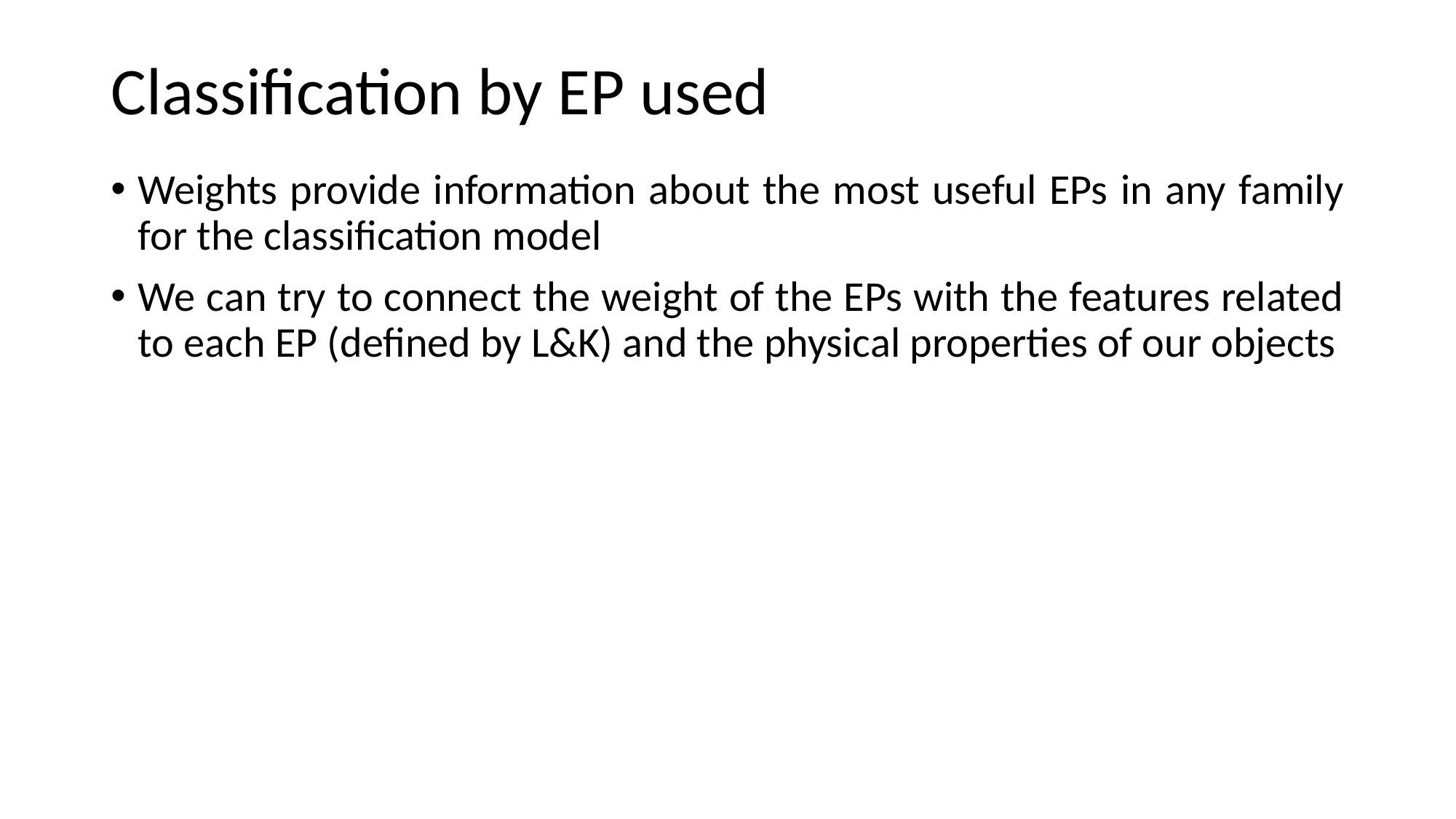

# Classification by EP used
Weights provide information about the most useful EPs in any family for the classification model
We can try to connect the weight of the EPs with the features related to each EP (defined by L&K) and the physical properties of our objects